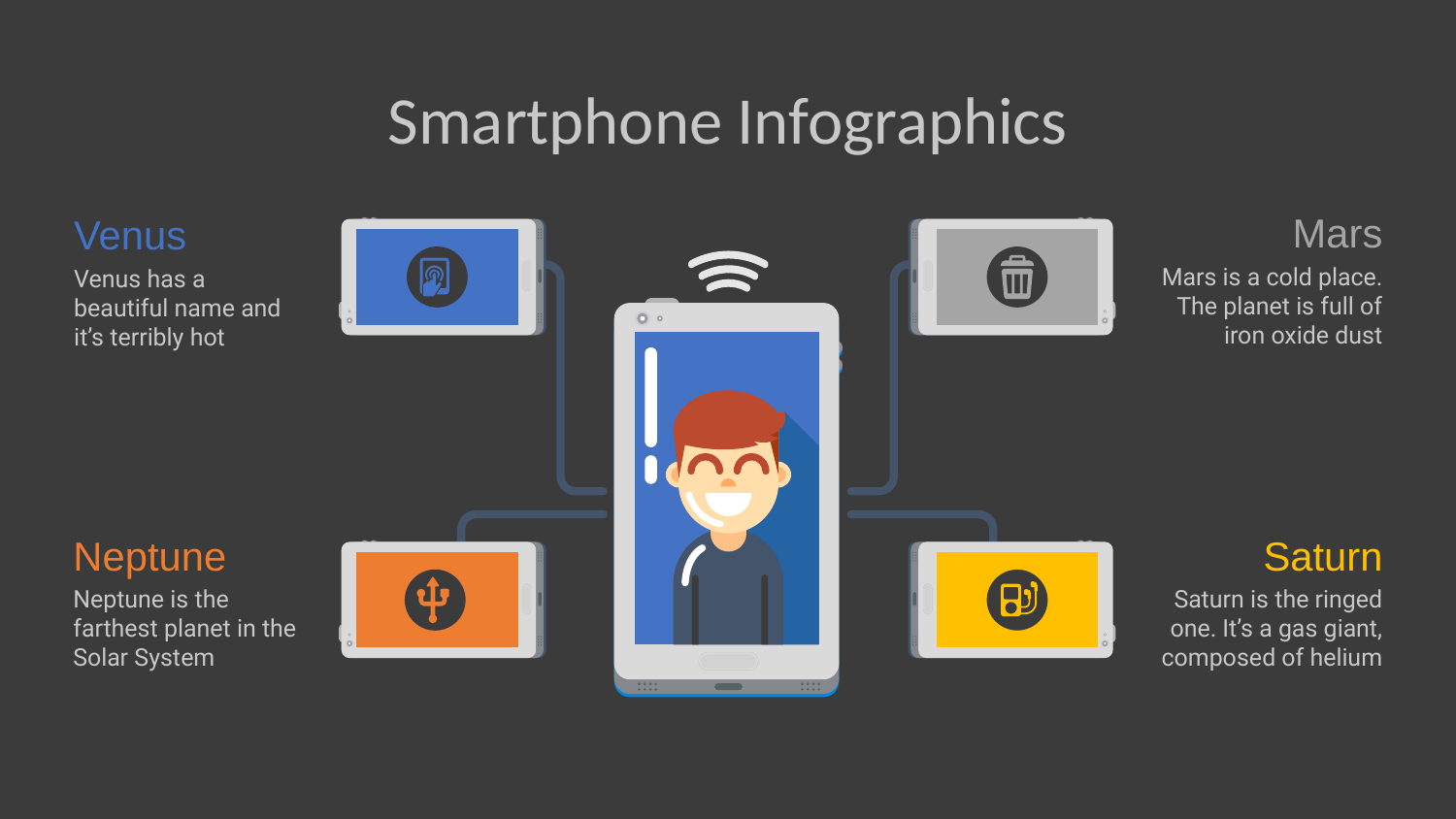

# Smartphone Infographics
Mars

Mars is a cold place. The planet is full of iron oxide dust

Venus

Venus has a beautiful name and it’s terribly hot

Neptune

Neptune is the farthest planet in the Solar System

Saturn

Saturn is the ringed one. It’s a gas giant, composed of helium